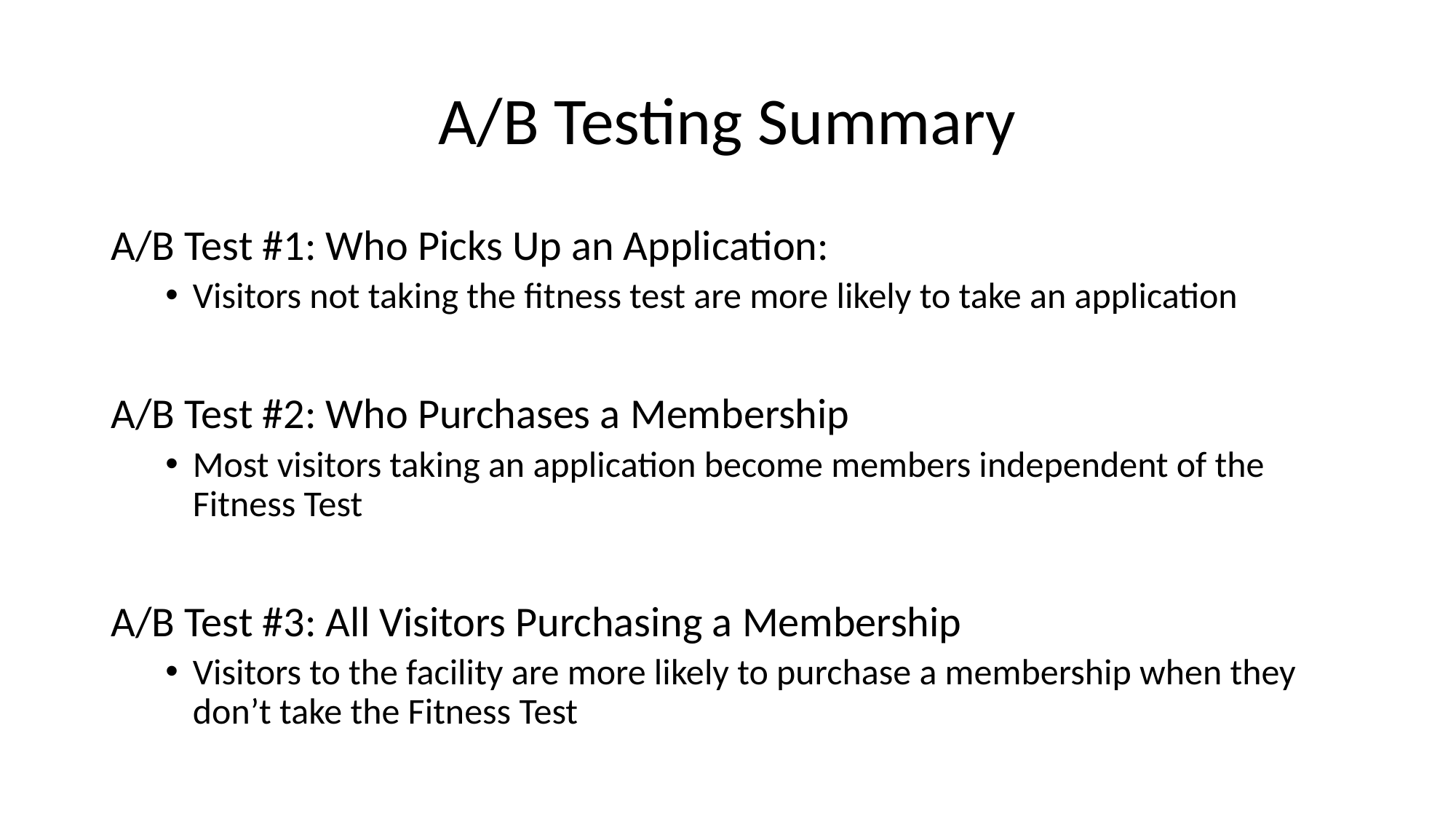

# A/B Testing Summary
A/B Test #1: Who Picks Up an Application:
Visitors not taking the fitness test are more likely to take an application

A/B Test #2: Who Purchases a Membership
Most visitors taking an application become members independent of the Fitness Test

A/B Test #3: All Visitors Purchasing a Membership
Visitors to the facility are more likely to purchase a membership when they don’t take the Fitness Test